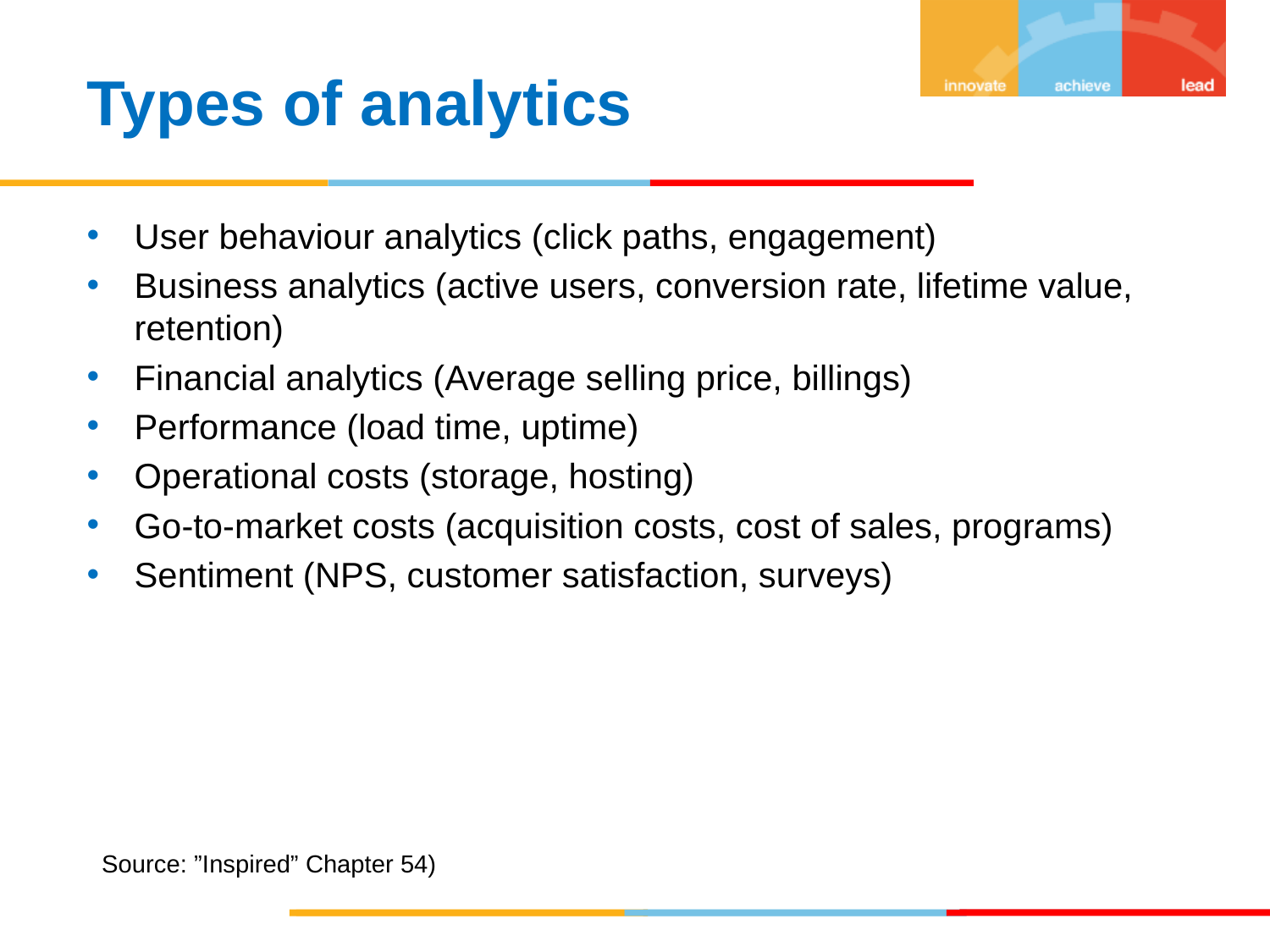

Types of analytics
User behaviour analytics (click paths, engagement)
Business analytics (active users, conversion rate, lifetime value, retention)
Financial analytics (Average selling price, billings)
Performance (load time, uptime)
Operational costs (storage, hosting)
Go‐to‐market costs (acquisition costs, cost of sales, programs)
Sentiment (NPS, customer satisfaction, surveys)

 Source: ”Inspired” Chapter 54)